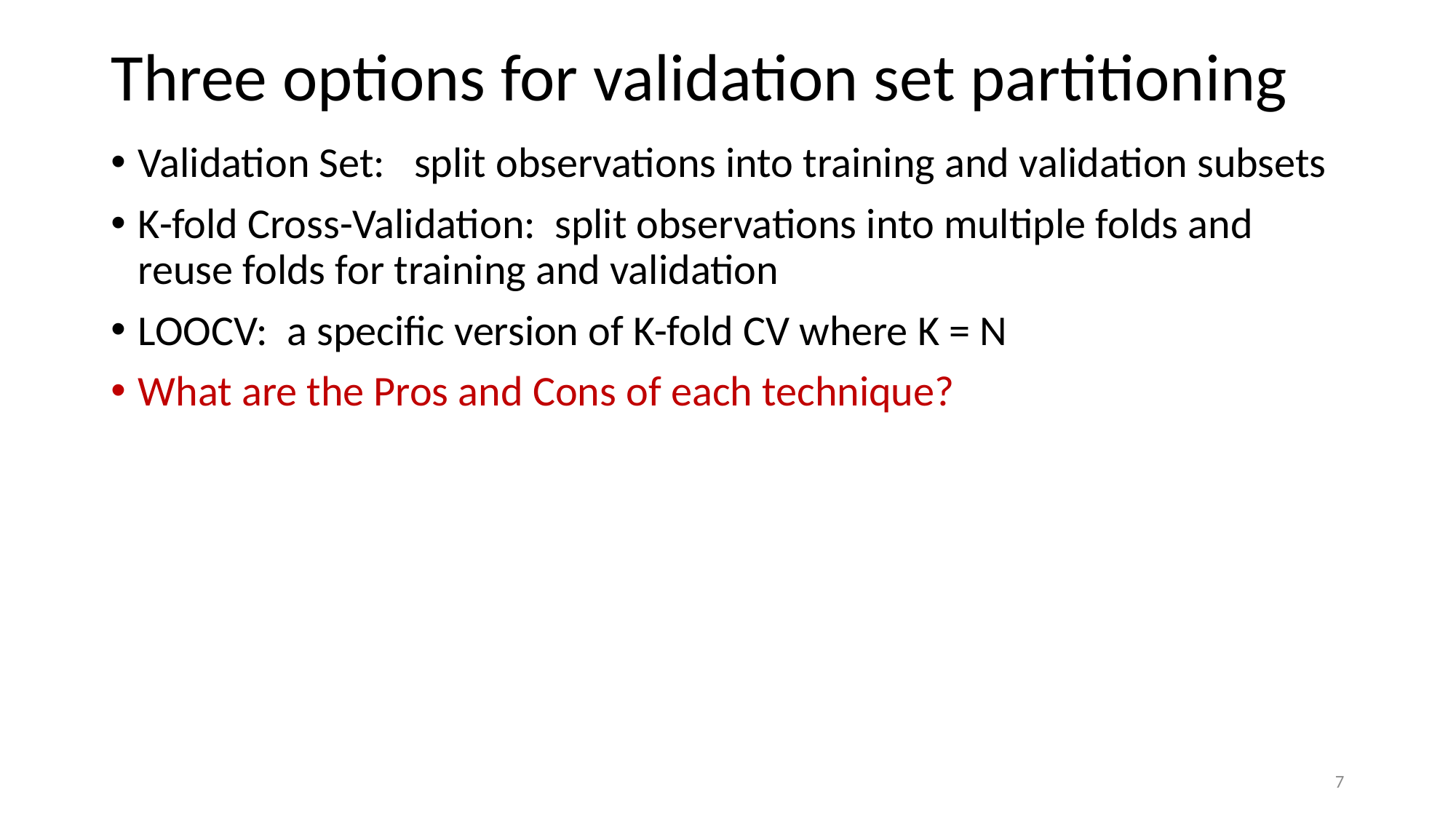

# Three options for validation set partitioning
Validation Set:   split observations into training and validation subsets
K-fold Cross-Validation:  split observations into multiple folds and reuse folds for training and validation
LOOCV:  a specific version of K-fold CV where K = N
What are the Pros and Cons of each technique?
7